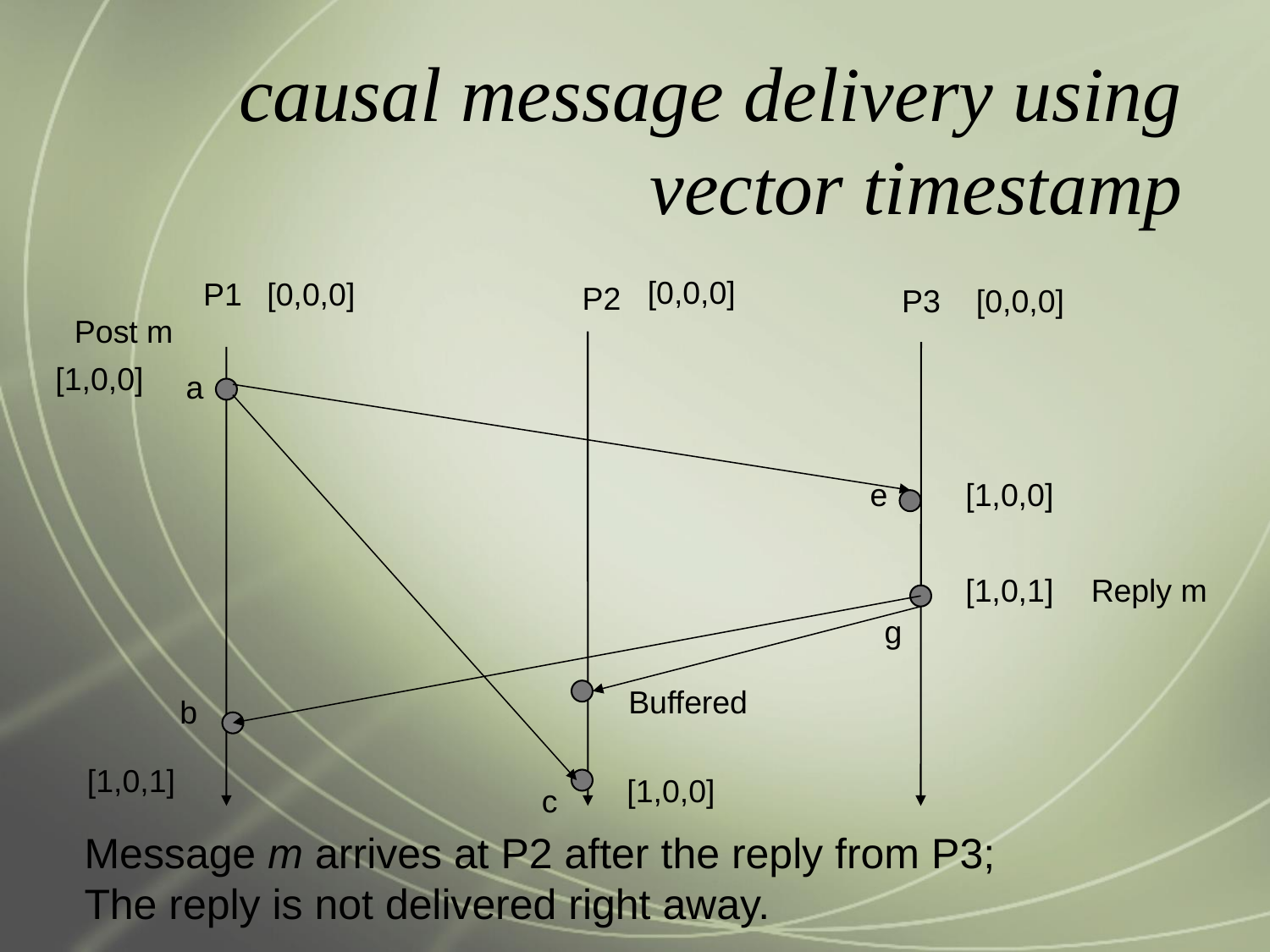

causal message delivery using vector timestamp
[0,0,0]
P1
[0,0,0]
P2
P3
[0,0,0]
Post m

[1,0,0]
a

e
[1,0,0]

[1,0,1]
Reply m

g

Buffered

b

[1,0,1]
[1,0,0]

c
Message m arrives at P2 after the reply from P3; The reply is not delivered right away.